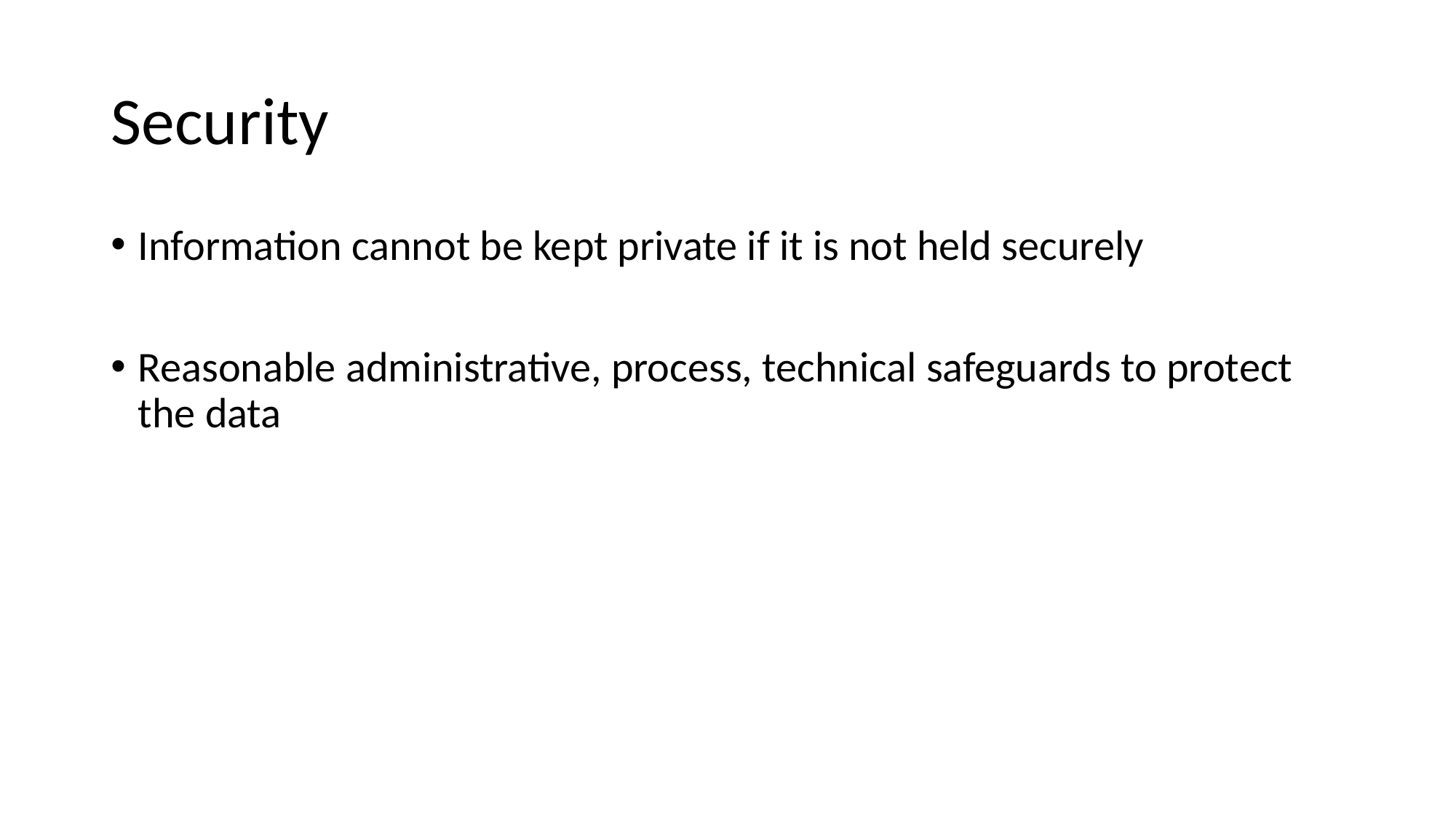

# Security
Information cannot be kept private if it is not held securely

Reasonable administrative, process, technical safeguards to protect the data